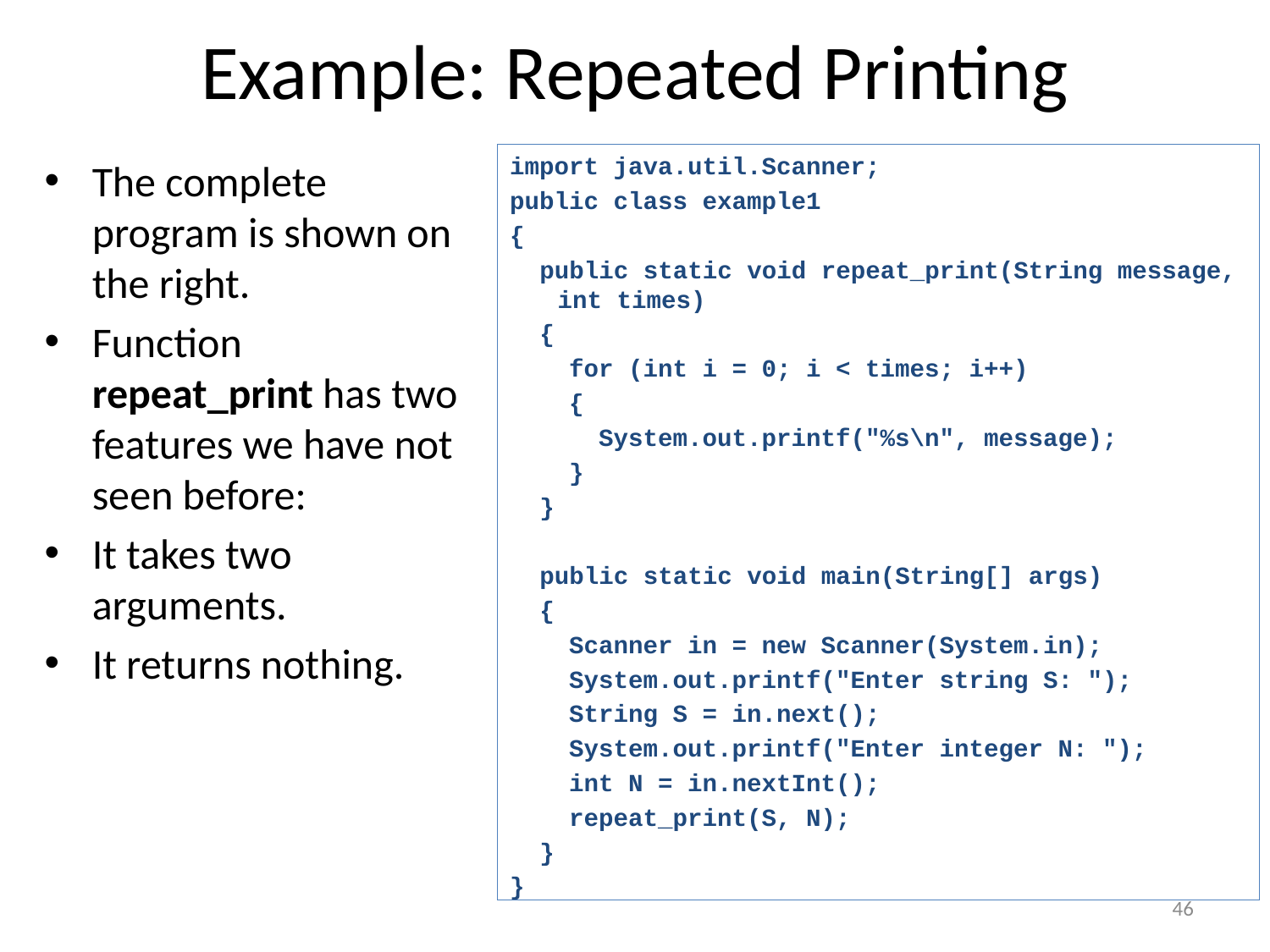

# Example: Repeated Printing
import java.util.Scanner;
public class example1
{
  public static void repeat_print(String message, int times)
  {
    for (int i = 0; i < times; i++)
    {
      System.out.printf("%s\n", message);
    }
  }

  public static void main(String[] args)
  {
    Scanner in = new Scanner(System.in);
    System.out.printf("Enter string S: ");
    String S = in.next();
    System.out.printf("Enter integer N: ");
    int N = in.nextInt();
    repeat_print(S, N);
  }
}
The complete program is shown on the right.
Function repeat_print has two features we have not seen before:
It takes two arguments.
It returns nothing.
46